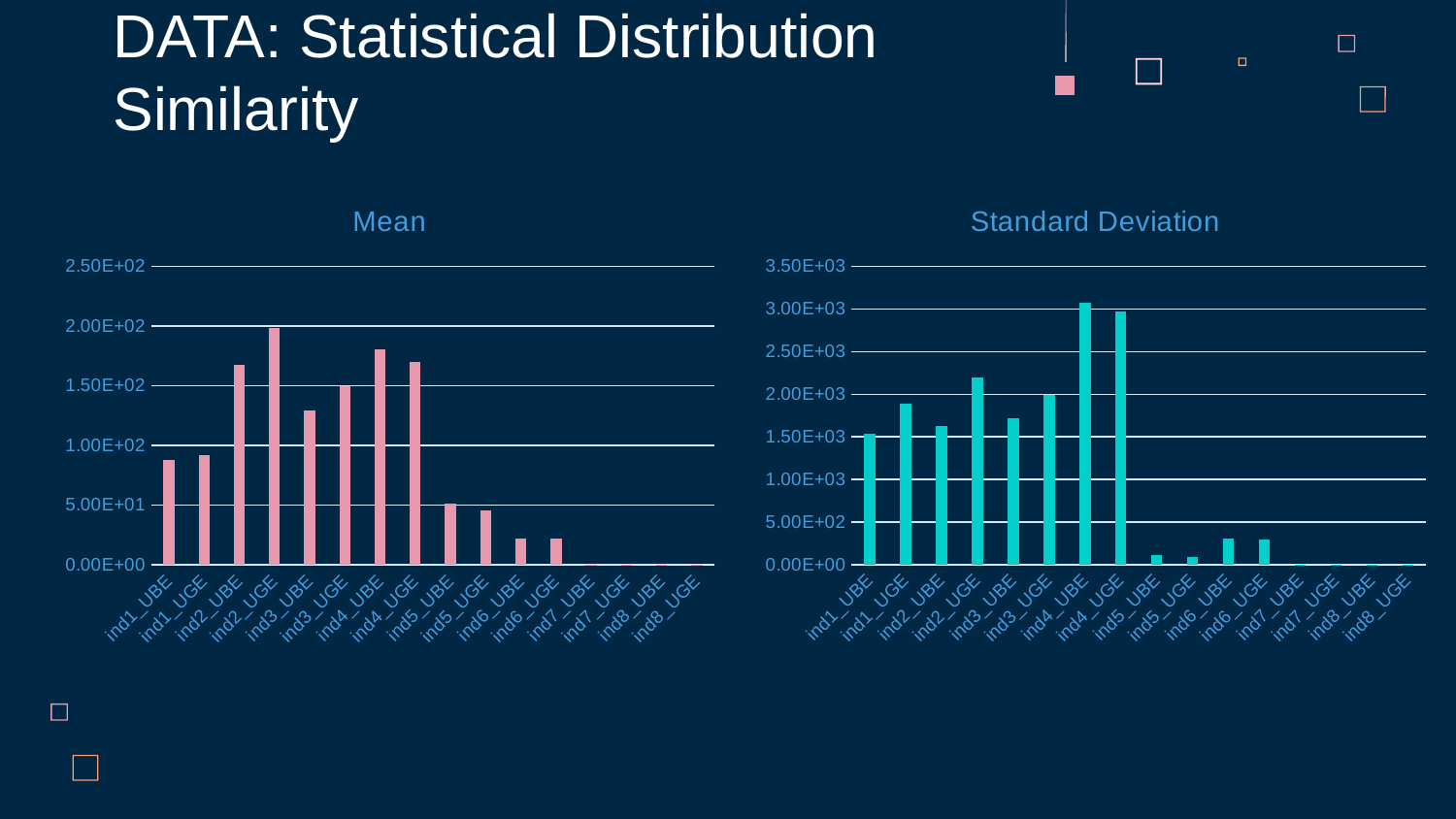

# DATA: Statistical Distribution Similarity

### Chart: Mean

| Category | mean |
|---|---|
| ind1_UBE | 88.11696 |
| ind1_UGE | 92.00298 |
| ind2_UBE | 167.4044 |
| ind2_UGE | 198.7696 |
| ind3_UBE | 129.2502 |
| ind3_UGE | 149.5191 |
| ind4_UBE | 180.29 |
| ind4_UGE | 170.0809 |
| ind5_UBE | 50.96755 |
| ind5_UGE | 45.4469 |
| ind6_UBE | 21.93486 |
| ind6_UGE | 21.66538 |
| ind7_UBE | 0.0211306 |
| ind7_UGE | 0.02234421 |
| ind8_UBE | 0.01647398 |
| ind8_UGE | 0.01723937 |

### Chart: Standard Deviation

| Category | std |
|---|---|
| ind1_UBE | 1538.213 |
| ind1_UGE | 1895.834 |
| ind2_UBE | 1628.659 |
| ind2_UGE | 2201.4 |
| ind3_UBE | 1721.797 |
| ind3_UGE | 1996.697 |
| ind4_UBE | 3071.138 |
| ind4_UGE | 2974.748 |
| ind5_UBE | 108.8445 |
| ind5_UGE | 96.09026 |
| ind6_UBE | 311.1923 |
| ind6_UGE | 293.5042 |
| ind7_UBE | 0.05326784 |
| ind7_UGE | 0.05566579 |
| ind8_UBE | 0.0654663 |
| ind8_UGE | 0.06737801 |